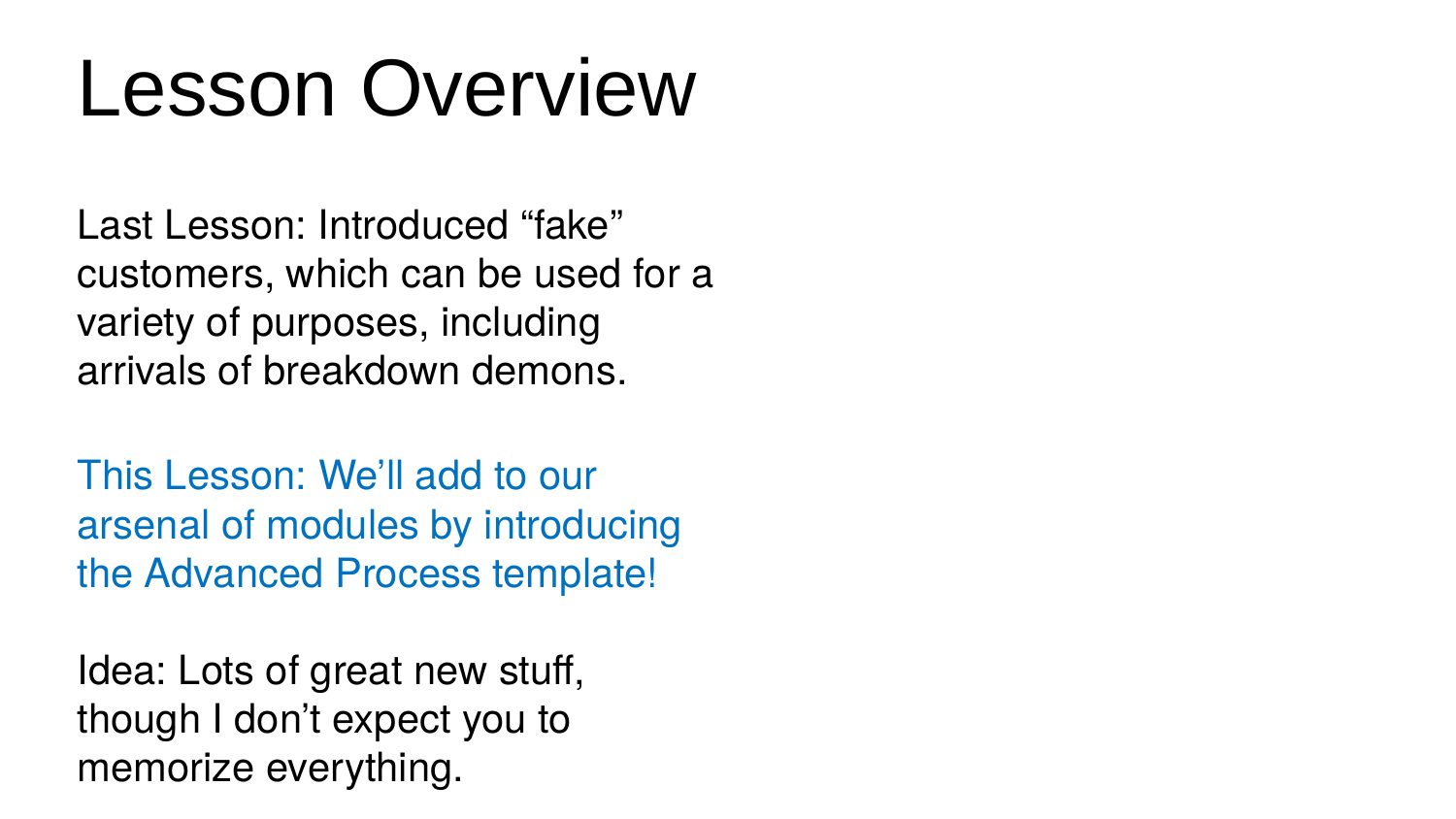

Lesson Overview

Last Lesson: Introduced “fake” customers, which can be used for a variety of purposes, including arrivals of breakdown demons.

This Lesson: We’ll add to our arsenal of modules by introducing the Advanced Process template!

Idea: Lots of great new stuff, though I don’t expect you to memorize everything.